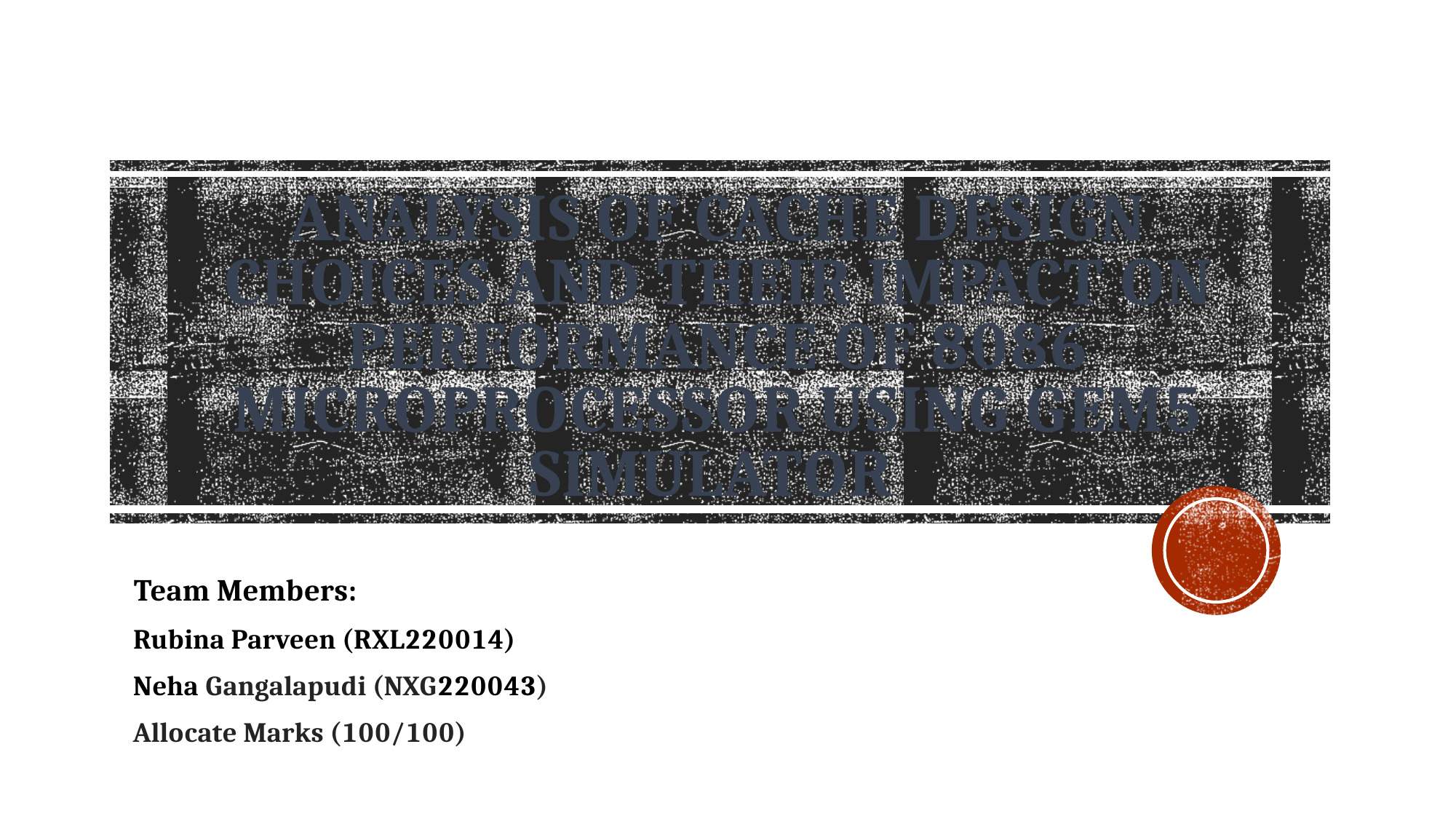

# Analysis of Cache Design Choices and their Impact on Performance of 8086 microprocessor using Gem5 simulator
Team Members:
Rubina Parveen (RXL220014)
Neha Gangalapudi (NXG220043)
Allocate Marks (100/100)